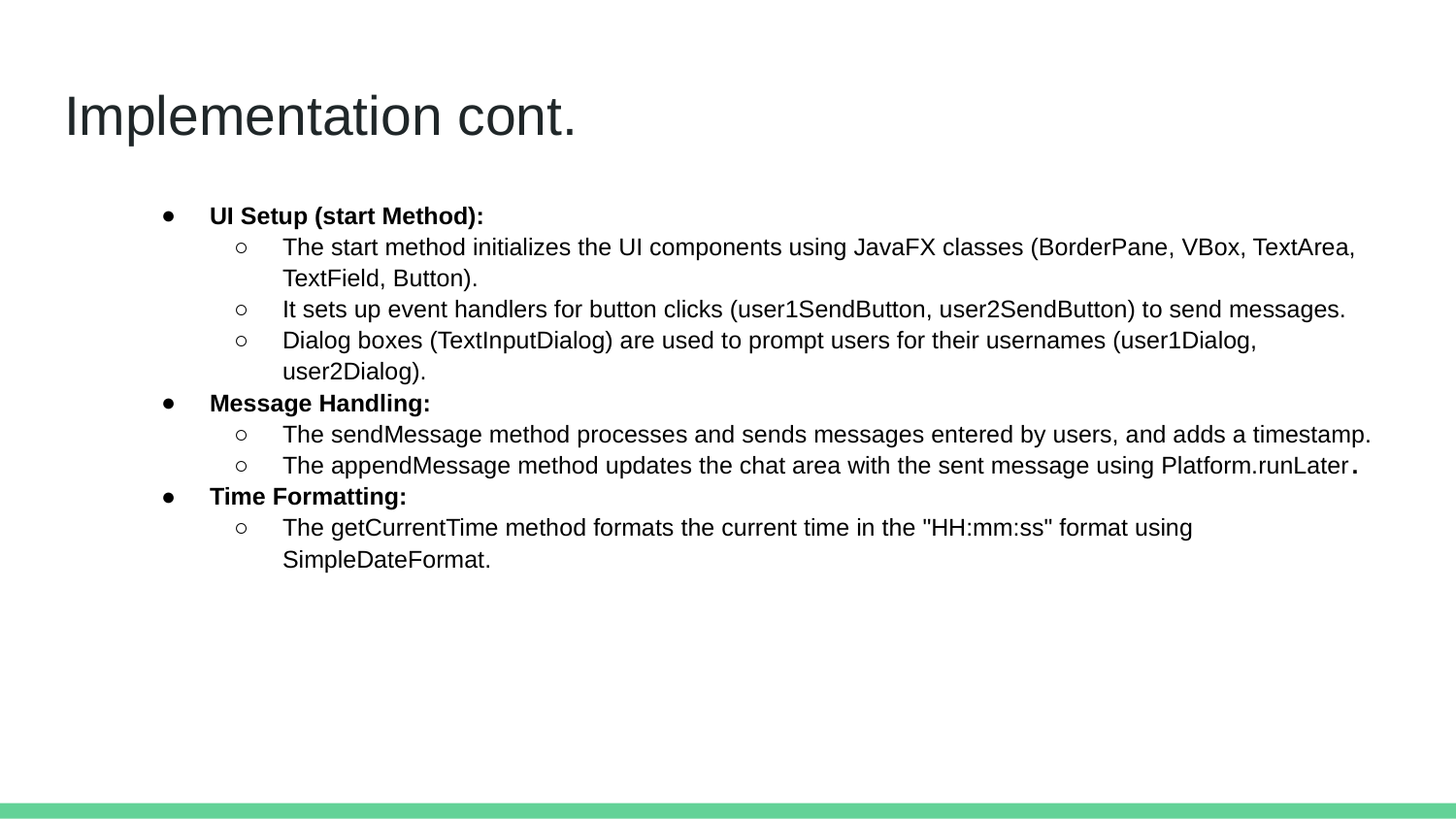

# Implementation cont.
UI Setup (start Method):
The start method initializes the UI components using JavaFX classes (BorderPane, VBox, TextArea, TextField, Button).
It sets up event handlers for button clicks (user1SendButton, user2SendButton) to send messages.
Dialog boxes (TextInputDialog) are used to prompt users for their usernames (user1Dialog, user2Dialog).
Message Handling:
The sendMessage method processes and sends messages entered by users, and adds a timestamp.
The appendMessage method updates the chat area with the sent message using Platform.runLater.
Time Formatting:
The getCurrentTime method formats the current time in the "HH:mm:ss" format using SimpleDateFormat.